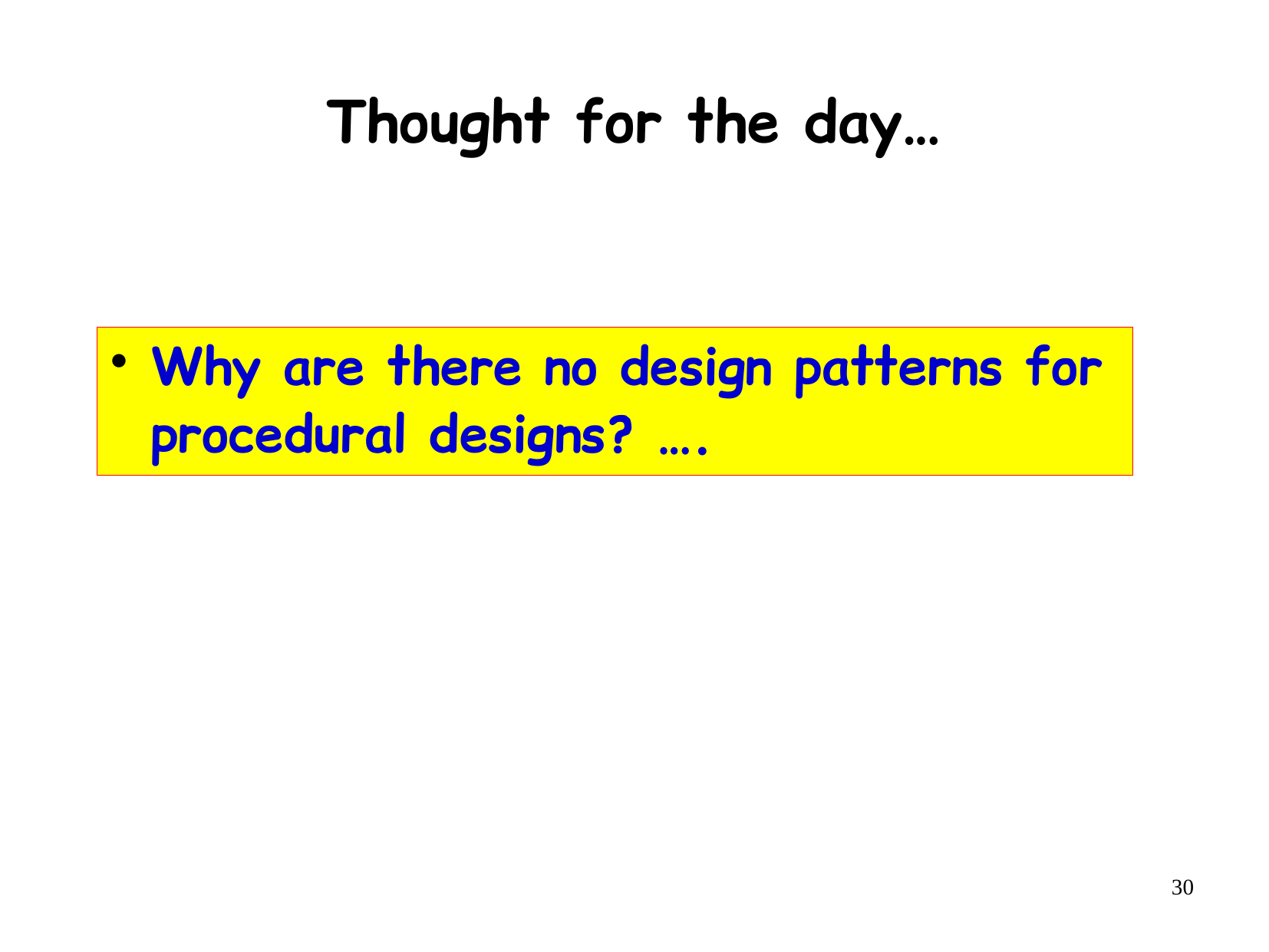

Thought for the day…
Why are there no design patterns for procedural designs? ….